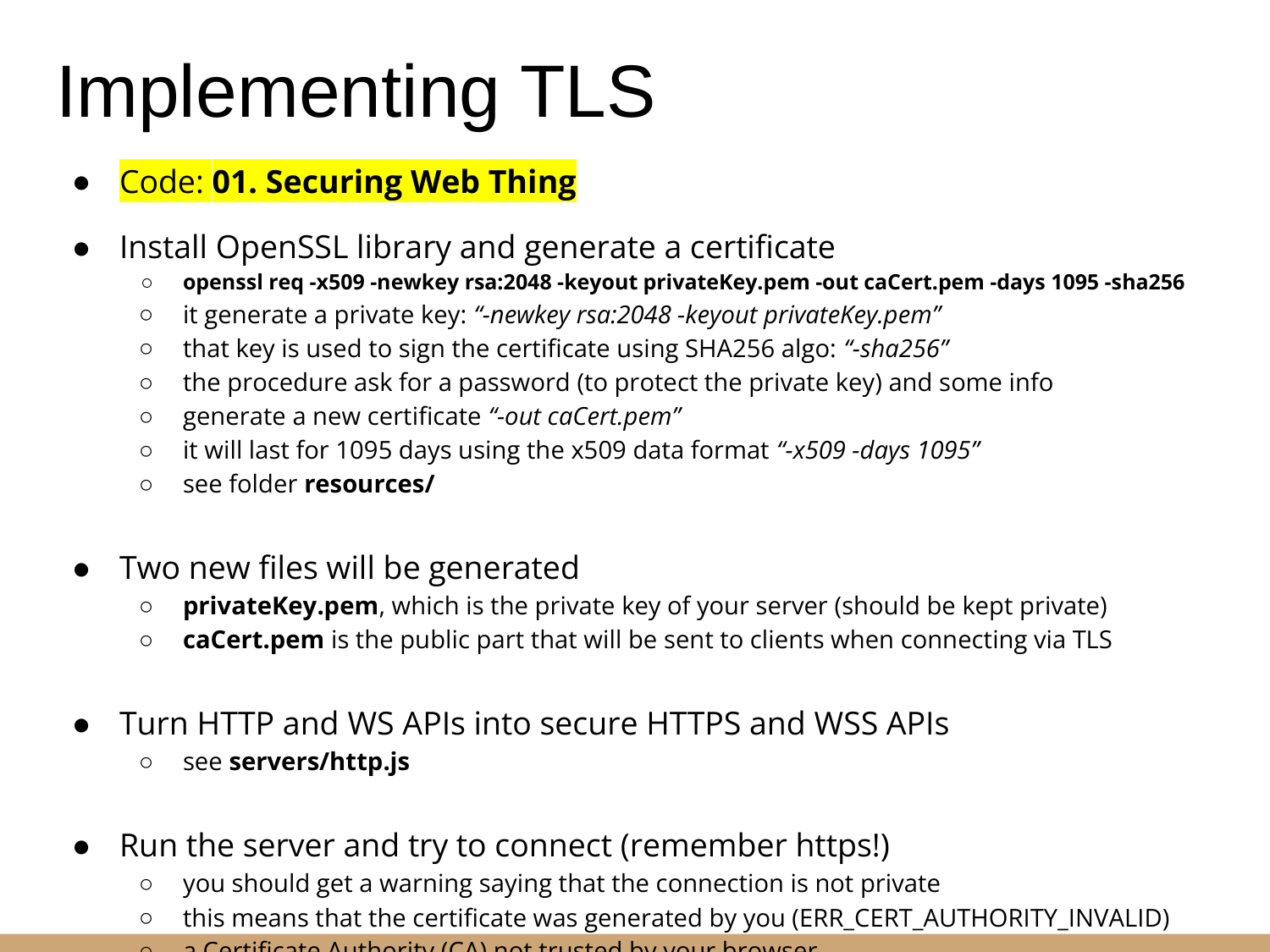

# Implementing TLS
Code: 01. Securing Web Thing

Install OpenSSL library and generate a certificate
openssl req -x509 -newkey rsa:2048 -keyout privateKey.pem -out caCert.pem -days 1095 -sha256
it generate a private key: “-newkey rsa:2048 -keyout privateKey.pem”
that key is used to sign the certificate using SHA256 algo: “-sha256”
the procedure ask for a password (to protect the private key) and some info
generate a new certificate “-out caCert.pem”
it will last for 1095 days using the x509 data format “-x509 -days 1095”
see folder resources/

Two new files will be generated
privateKey.pem, which is the private key of your server (should be kept private)
caCert.pem is the public part that will be sent to clients when connecting via TLS

Turn HTTP and WS APIs into secure HTTPS and WSS APIs
see servers/http.js

Run the server and try to connect (remember https!)
you should get a warning saying that the connection is not private
this means that the certificate was generated by you (ERR_CERT_AUTHORITY_INVALID)
a Certificate Authority (CA) not trusted by your browser